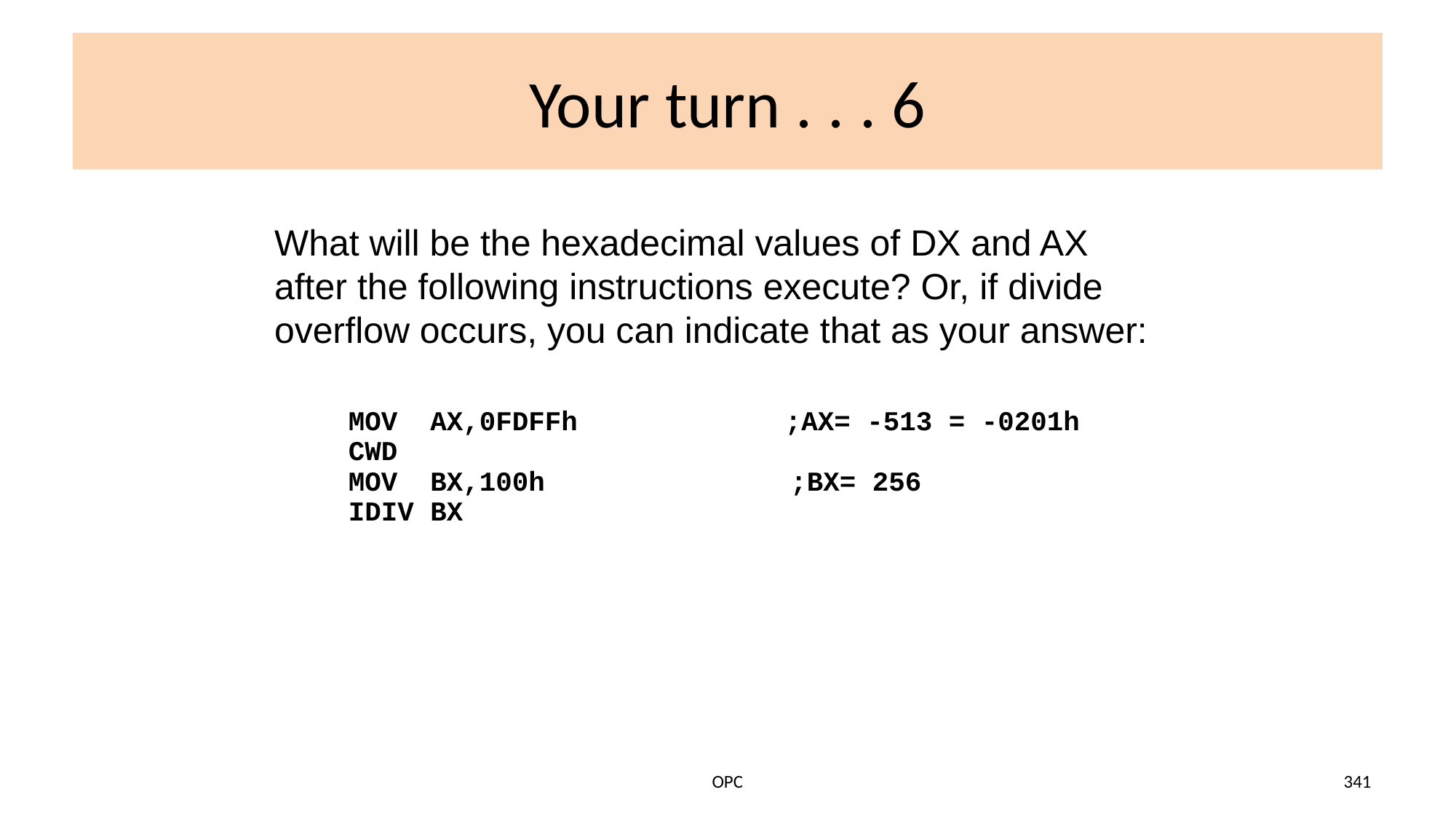

# Your turn . . . 6
What will be the hexadecimal values of DX and AX after the following instructions execute? Or, if divide overflow occurs, you can indicate that as your answer:
MOV  AX,0FDFFh	;AX= -513 = -0201h
CWD
MOV  BX,100h               ;BX= 256
IDIV BX
OPC
341